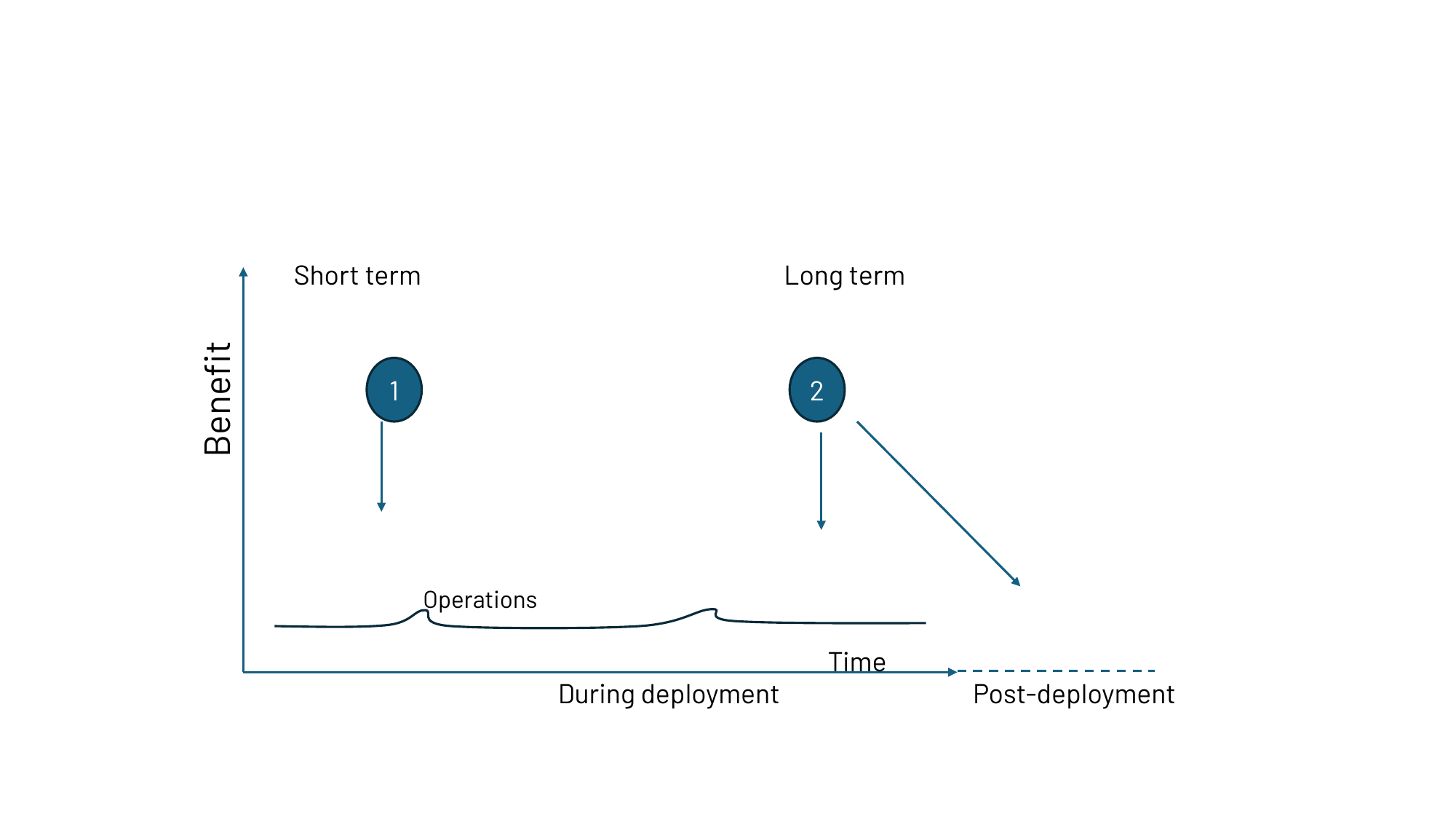

Short term
Long term
1
2
Benefit
Operations

Time
During deployment
Post-deployment